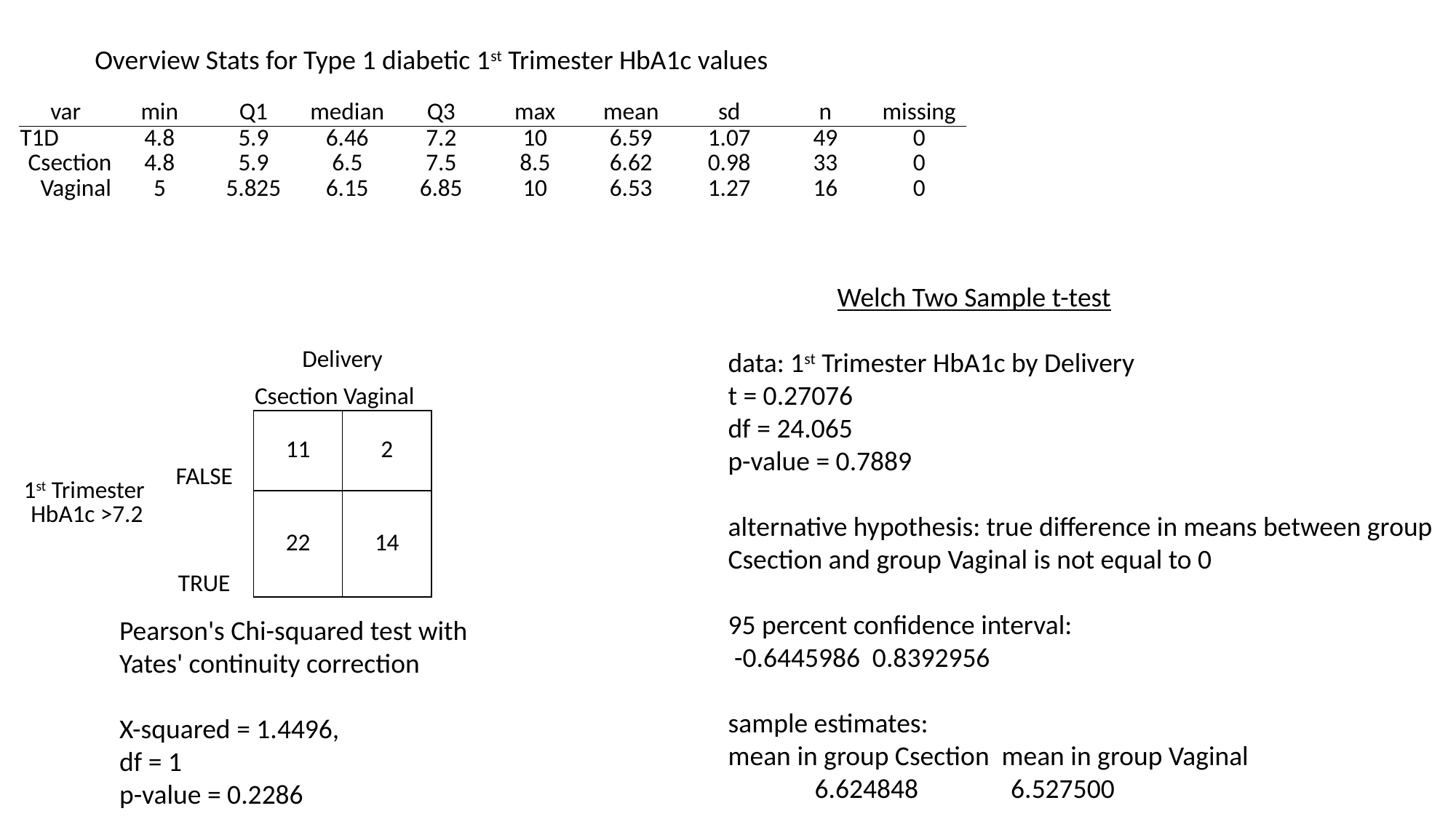

Overview Stats for Type 1 diabetic 1st Trimester HbA1c values
| var | min | Q1 | median | Q3 | max | mean | sd | n | missing |
| --- | --- | --- | --- | --- | --- | --- | --- | --- | --- |
| T1D | 4.8 | 5.9 | 6.46 | 7.2 | 10 | 6.59 | 1.07 | 49 | 0 |
| Csection | 4.8 | 5.9 | 6.5 | 7.5 | 8.5 | 6.62 | 0.98 | 33 | 0 |
| Vaginal | 5 | 5.825 | 6.15 | 6.85 | 10 | 6.53 | 1.27 | 16 | 0 |

	Welch Two Sample t-test

data: 1st Trimester HbA1c by Delivery
t = 0.27076
df = 24.065
p-value = 0.7889

alternative hypothesis: true difference in means between group Csection and group Vaginal is not equal to 0

95 percent confidence interval:
 -0.6445986  0.8392956

sample estimates:
mean in group Csection  mean in group Vaginal
              6.624848               6.527500
|  |  | Delivery |  |
| --- | --- | --- | --- |
|  |  | Csection | Vaginal |
| 1st Trimester HbA1c >7.2 | FALSE | 11 | 2 |
|  | TRUE | 22 | 14 |
Pearson's Chi-squared test with
Yates' continuity correction

X-squared = 1.4496,
df = 1
p-value = 0.2286